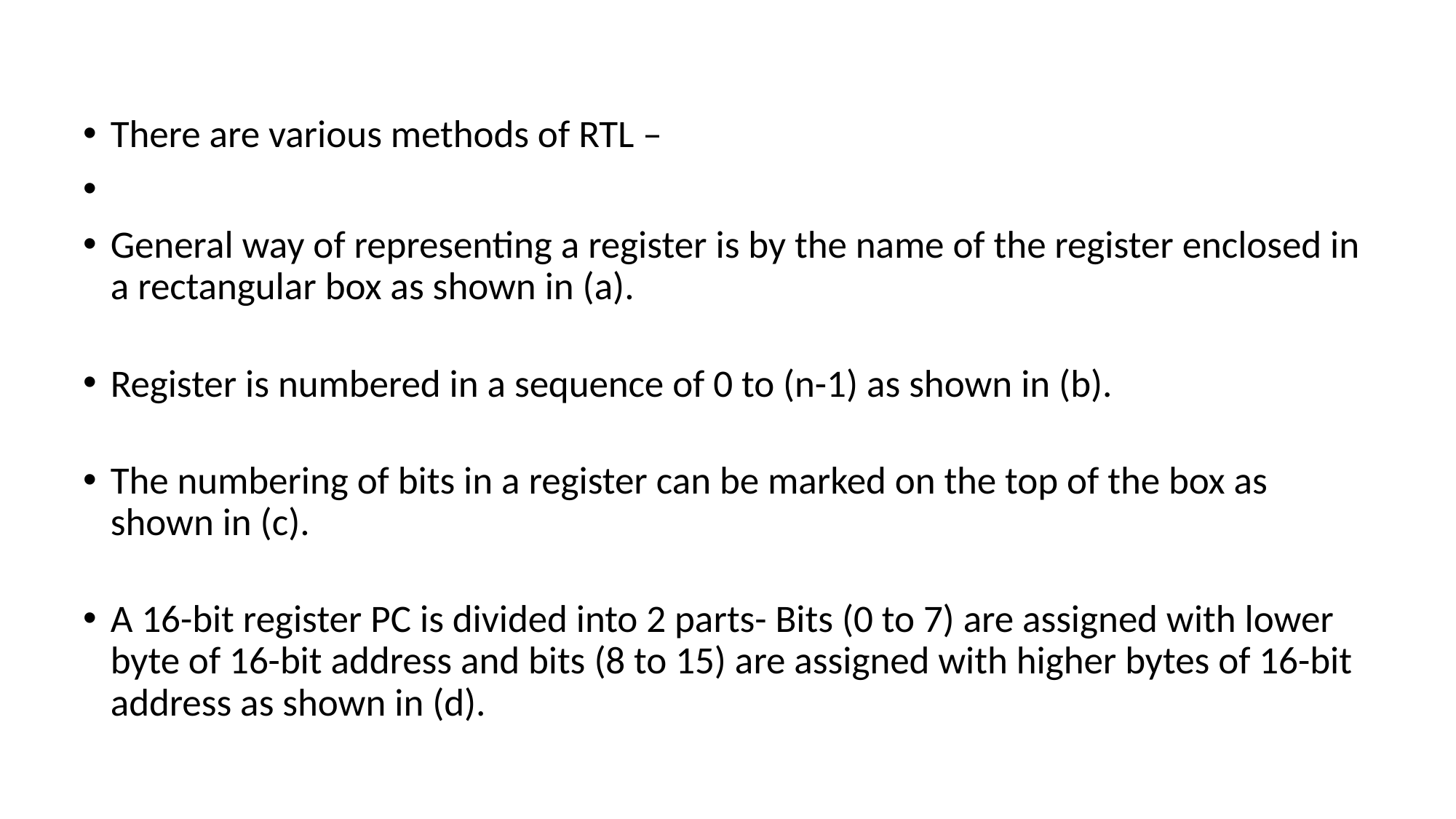

There are various methods of RTL –

General way of representing a register is by the name of the register enclosed in a rectangular box as shown in (a).
Register is numbered in a sequence of 0 to (n-1) as shown in (b).
The numbering of bits in a register can be marked on the top of the box as shown in (c).
A 16-bit register PC is divided into 2 parts- Bits (0 to 7) are assigned with lower byte of 16-bit address and bits (8 to 15) are assigned with higher bytes of 16-bit address as shown in (d).